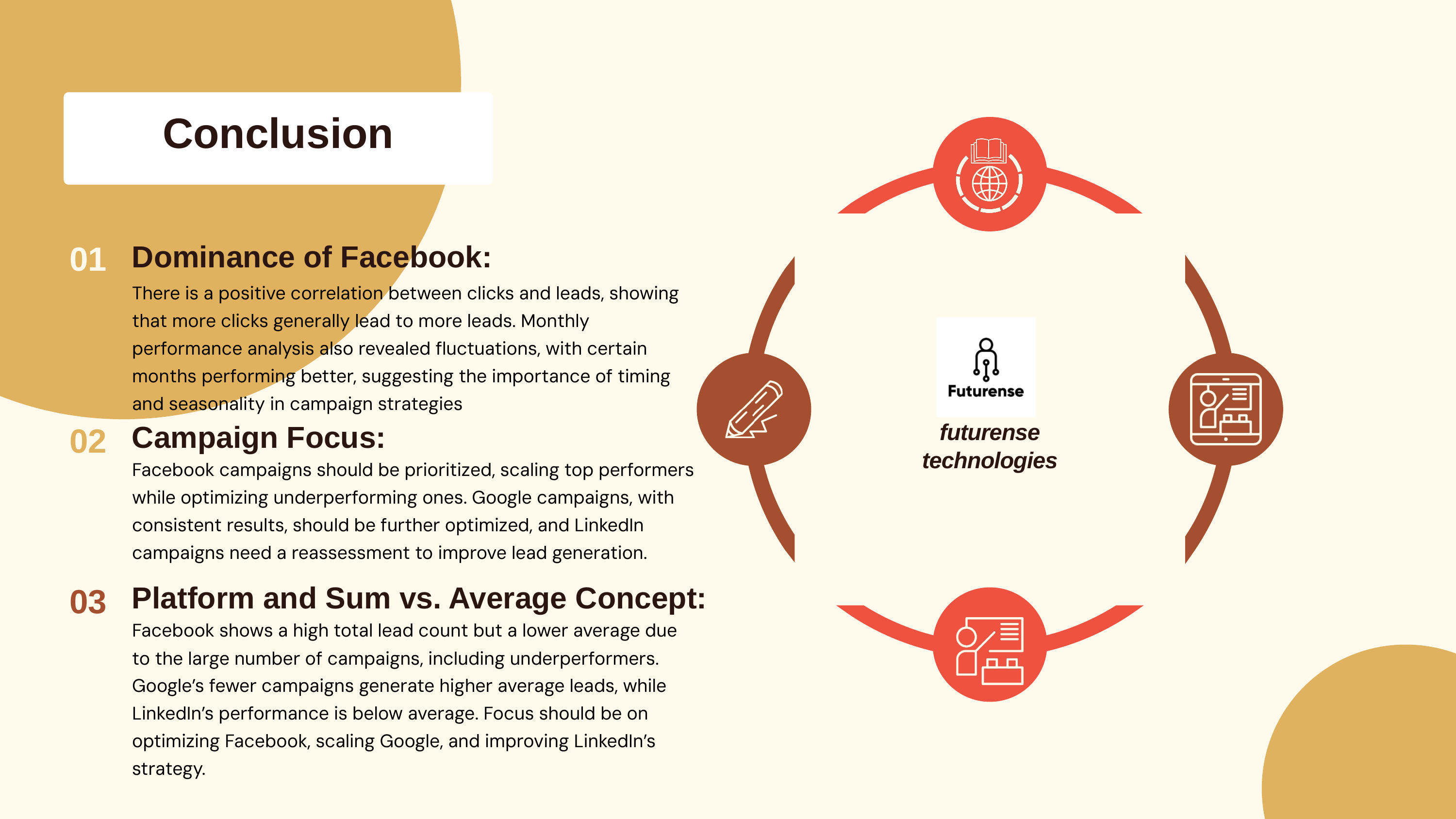

Conclusion

01
Dominance of Facebook:

There is a positive correlation between clicks and leads, showing that more clicks generally lead to more leads. Monthly performance analysis also revealed fluctuations, with certain months performing better, suggesting the importance of timing and seasonality in campaign strategies

02
Campaign Focus:
futurense
technologies
Facebook campaigns should be prioritized, scaling top performers while optimizing underperforming ones. Google campaigns, with consistent results, should be further optimized, and LinkedIn campaigns need a reassessment to improve lead generation.
03
Platform and Sum vs. Average Concept:

Facebook shows a high total lead count but a lower average due to the large number of campaigns, including underperformers. Google’s fewer campaigns generate higher average leads, while LinkedIn’s performance is below average. Focus should be on optimizing Facebook, scaling Google, and improving LinkedIn’s strategy.